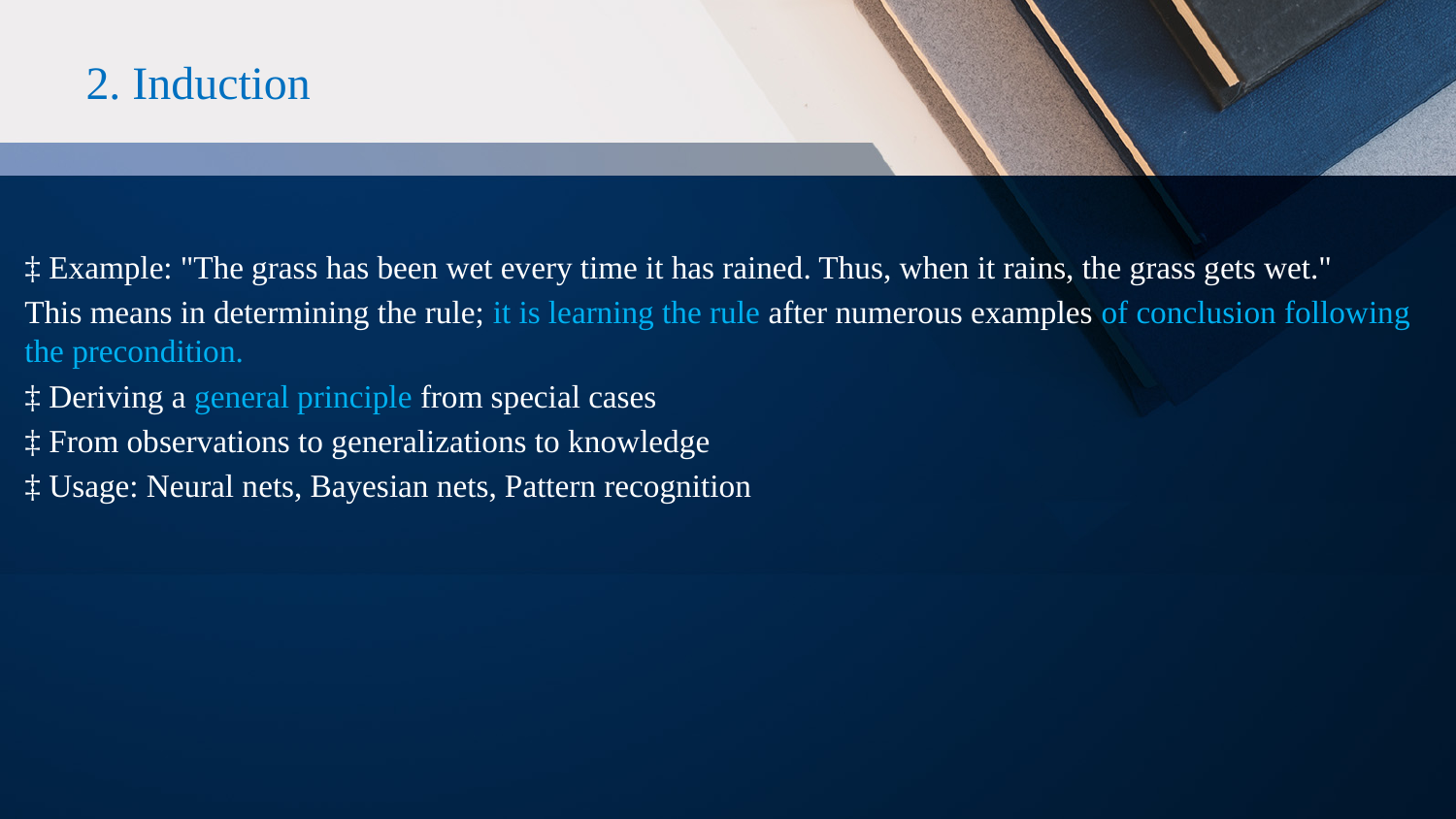

# 2. Induction

‡ Example: "The grass has been wet every time it has rained. Thus, when it rains, the grass gets wet."
This means in determining the rule; it is learning the rule after numerous examples of conclusion following the precondition.
‡ Deriving a general principle from special cases
‡ From observations to generalizations to knowledge
‡ Usage: Neural nets, Bayesian nets, Pattern recognition